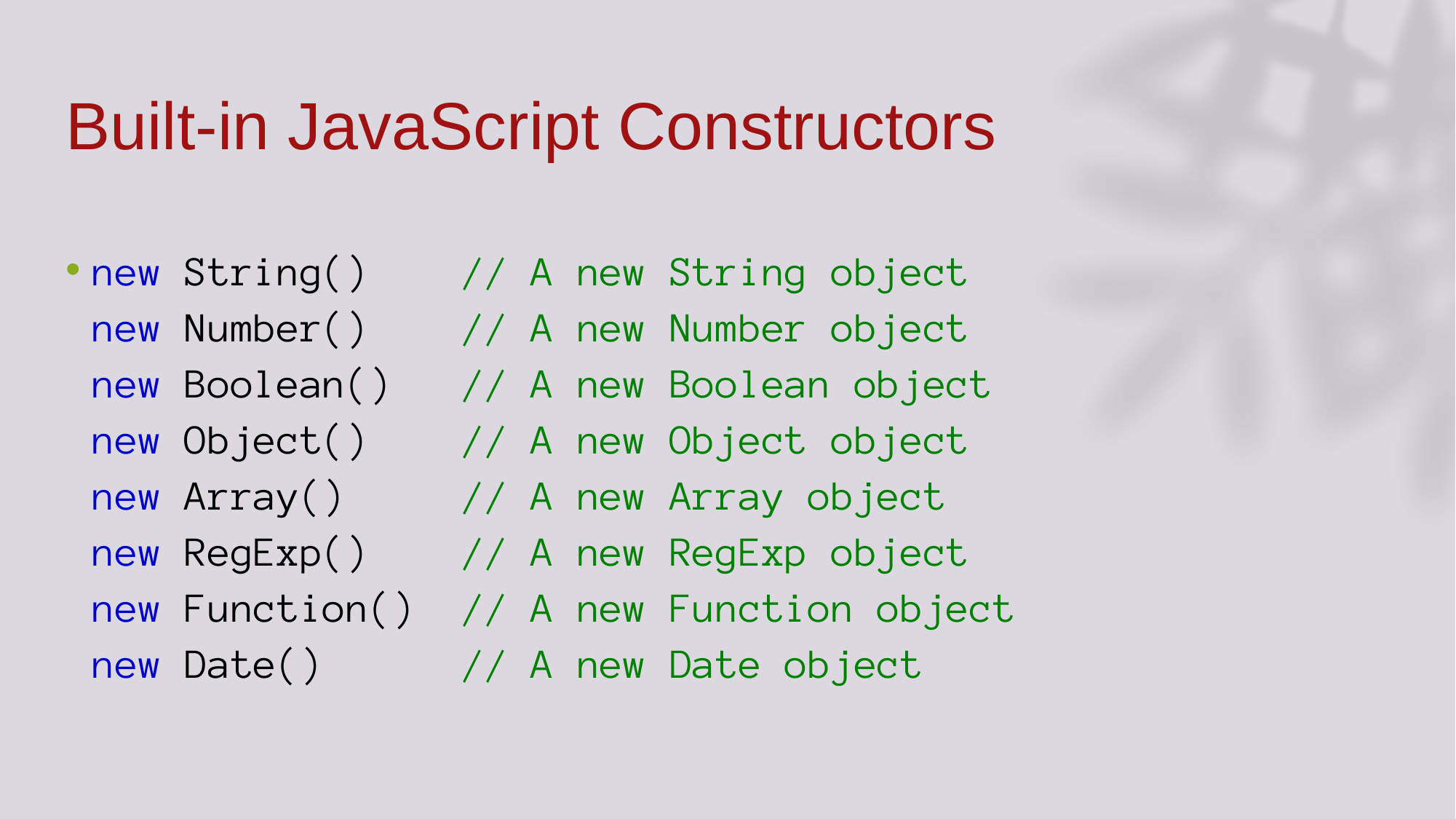

# Built-in JavaScript Constructors
new String()    // A new String object
new Number()    // A new Number object
new Boolean()   // A new Boolean object
new Object()    // A new Object object
new Array()     // A new Array object
new RegExp()    // A new RegExp object
new Function()  // A new Function object
new Date()      // A new Date object